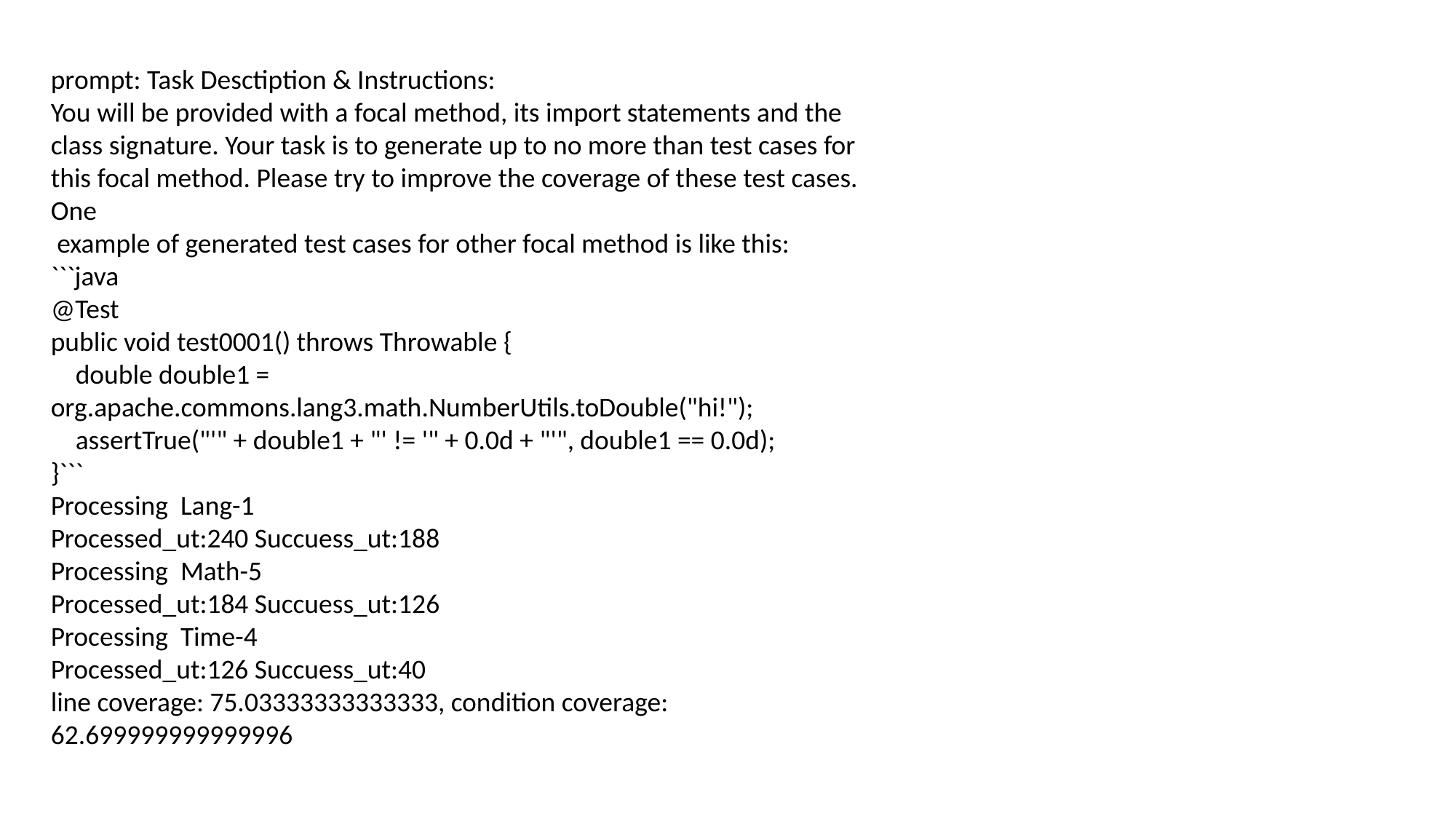

prompt: Task Desctiption & Instructions:
You will be provided with a focal method, its import statements and the class signature. Your task is to generate up to no more than test cases for this focal method. Please try to improve the coverage of these test cases. One
 example of generated test cases for other focal method is like this:
```java
@Test
public void test0001() throws Throwable {
    double double1 = org.apache.commons.lang3.math.NumberUtils.toDouble("hi!");
    assertTrue("'" + double1 + "' != '" + 0.0d + "'", double1 == 0.0d);
}```
Processing  Lang-1
Processed_ut:240 Succuess_ut:188
Processing  Math-5
Processed_ut:184 Succuess_ut:126
Processing  Time-4
Processed_ut:126 Succuess_ut:40
line coverage: 75.03333333333333, condition coverage: 62.699999999999996